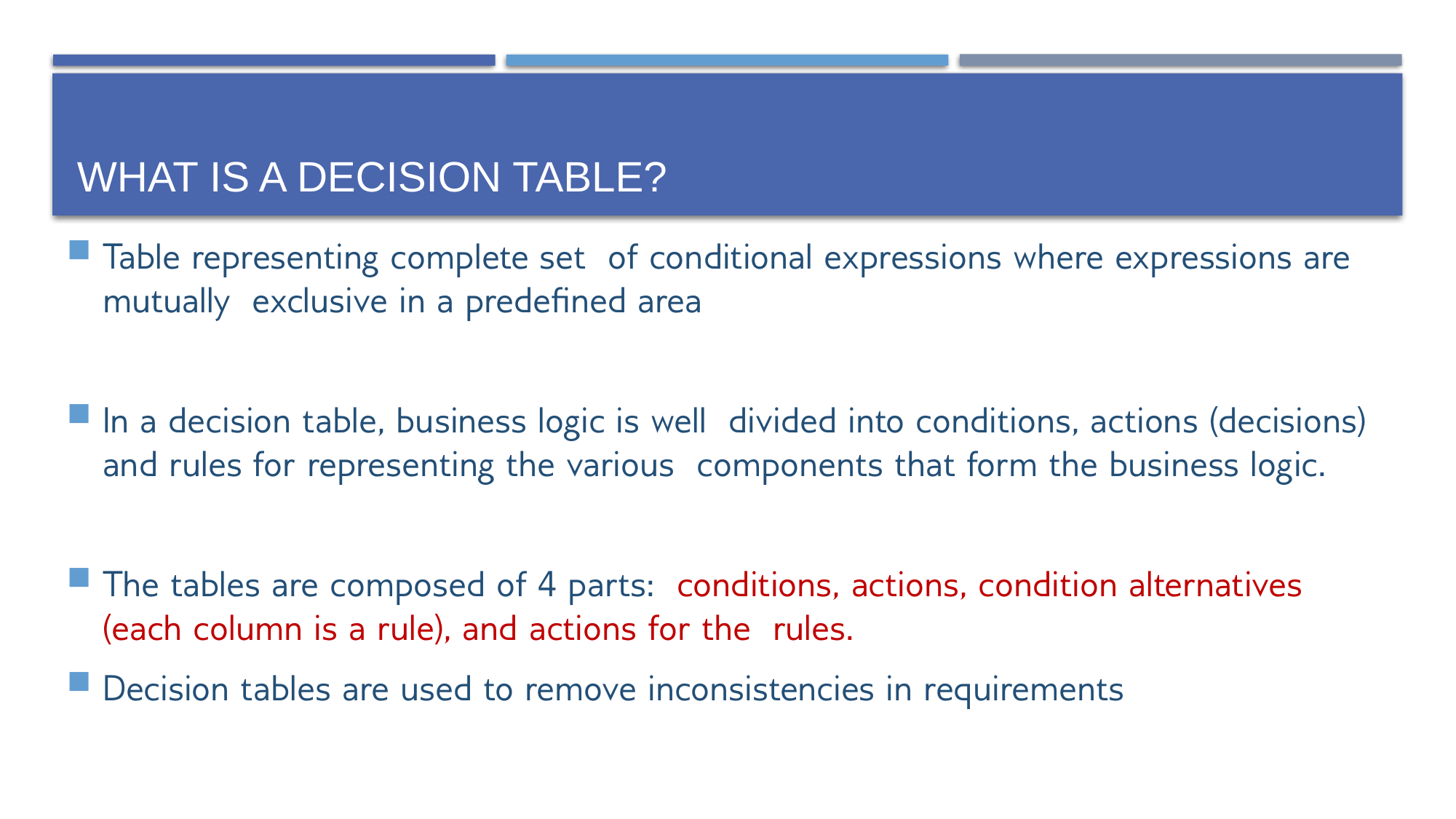

# What is a DECISION Table?
Table representing complete set  of conditional expressions where expressions are mutually  exclusive in a predefined area

In a decision table, business logic is well  divided into conditions, actions (decisions)  and rules for representing the various  components that form the business logic.

The tables are composed of 4 parts:  conditions, actions, condition alternatives  (each column is a rule), and actions for the  rules.
Decision tables are used to remove inconsistencies in requirements